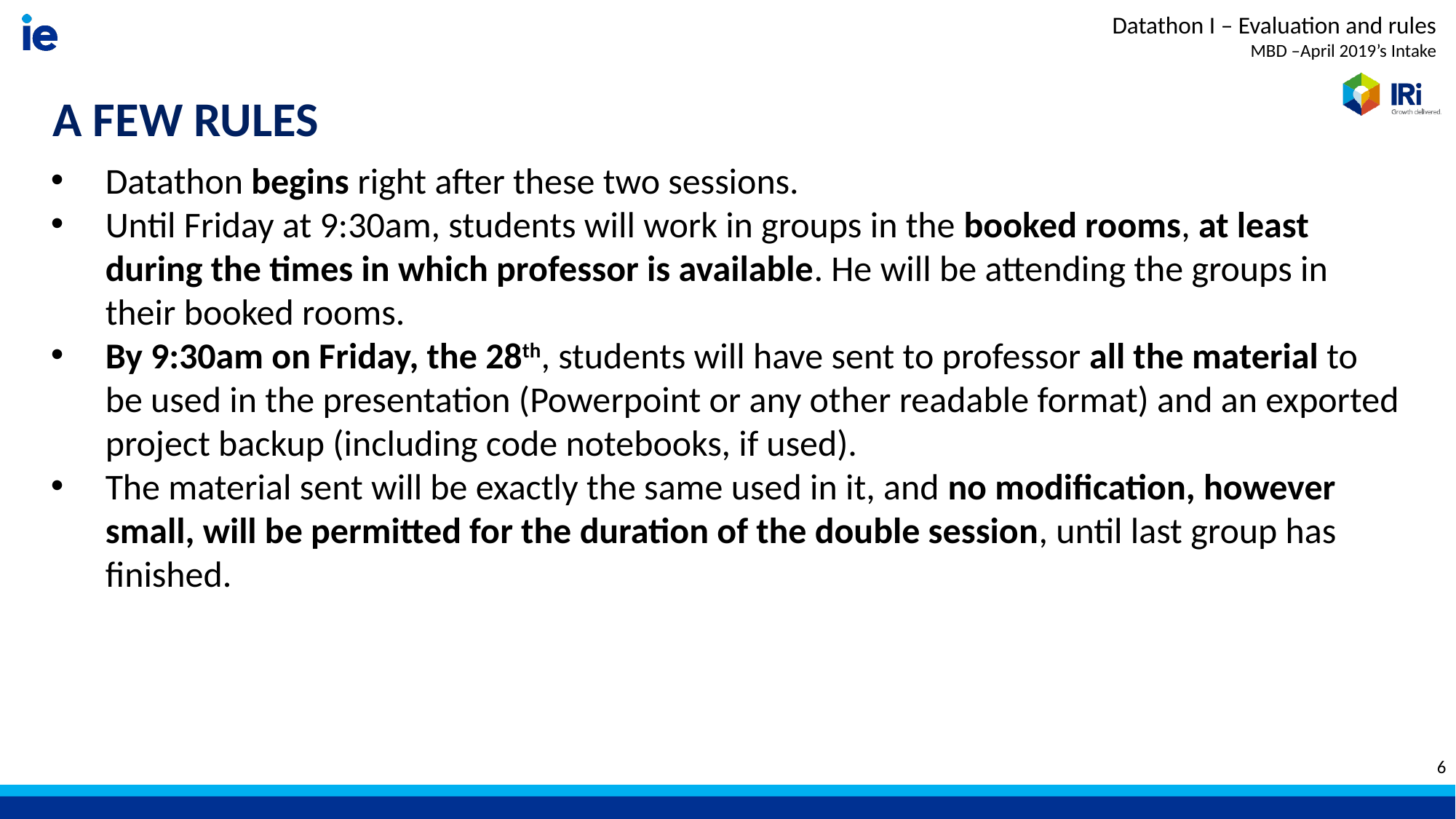

A FEW RULES
Datathon begins right after these two sessions.
Until Friday at 9:30am, students will work in groups in the booked rooms, at least during the times in which professor is available. He will be attending the groups in their booked rooms.
By 9:30am on Friday, the 28th, students will have sent to professor all the material to be used in the presentation (Powerpoint or any other readable format) and an exported project backup (including code notebooks, if used).
The material sent will be exactly the same used in it, and no modification, however small, will be permitted for the duration of the double session, until last group has finished.
6